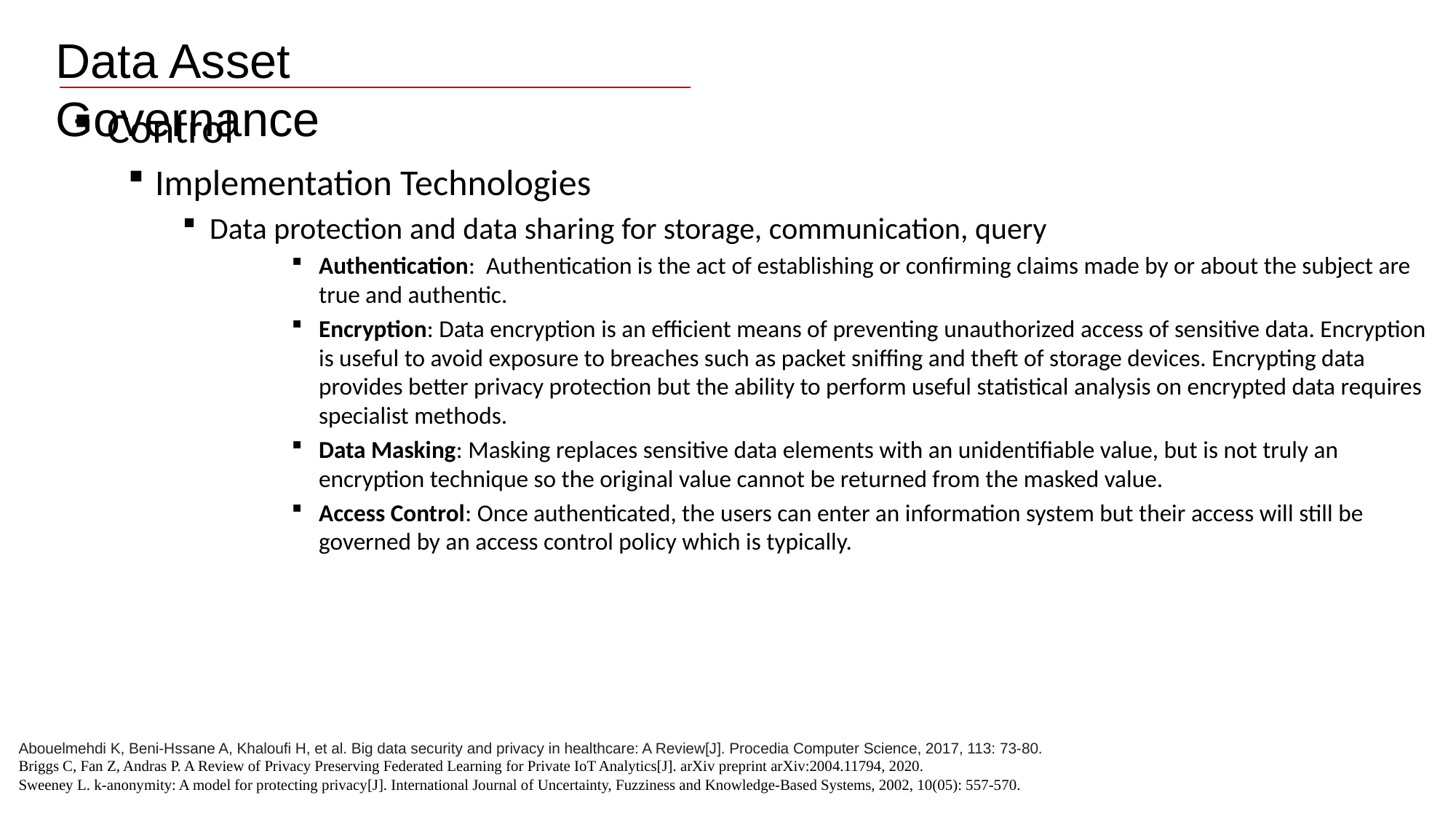

Data Asset Governance
Control
Implementation Technologies
Data protection and data sharing for storage, communication, query
Authentication:  Authentication is the act of establishing or confirming claims made by or about the subject are true and authentic.
Encryption: Data encryption is an efficient means of preventing unauthorized access of sensitive data. Encryption is useful to avoid exposure to breaches such as packet sniffing and theft of storage devices. Encrypting data provides better privacy protection but the ability to perform useful statistical analysis on encrypted data requires specialist methods.
Data Masking: Masking replaces sensitive data elements with an unidentifiable value, but is not truly an encryption technique so the original value cannot be returned from the masked value.
Access Control: Once authenticated, the users can enter an information system but their access will still be governed by an access control policy which is typically.

Abouelmehdi K, Beni-Hssane A, Khaloufi H, et al. Big data security and privacy in healthcare: A Review[J]. Procedia Computer Science, 2017, 113: 73-80.
Briggs C, Fan Z, Andras P. A Review of Privacy Preserving Federated Learning for Private IoT Analytics[J]. arXiv preprint arXiv:2004.11794, 2020.
Sweeney L. k-anonymity: A model for protecting privacy[J]. International Journal of Uncertainty, Fuzziness and Knowledge-Based Systems, 2002, 10(05): 557-570.